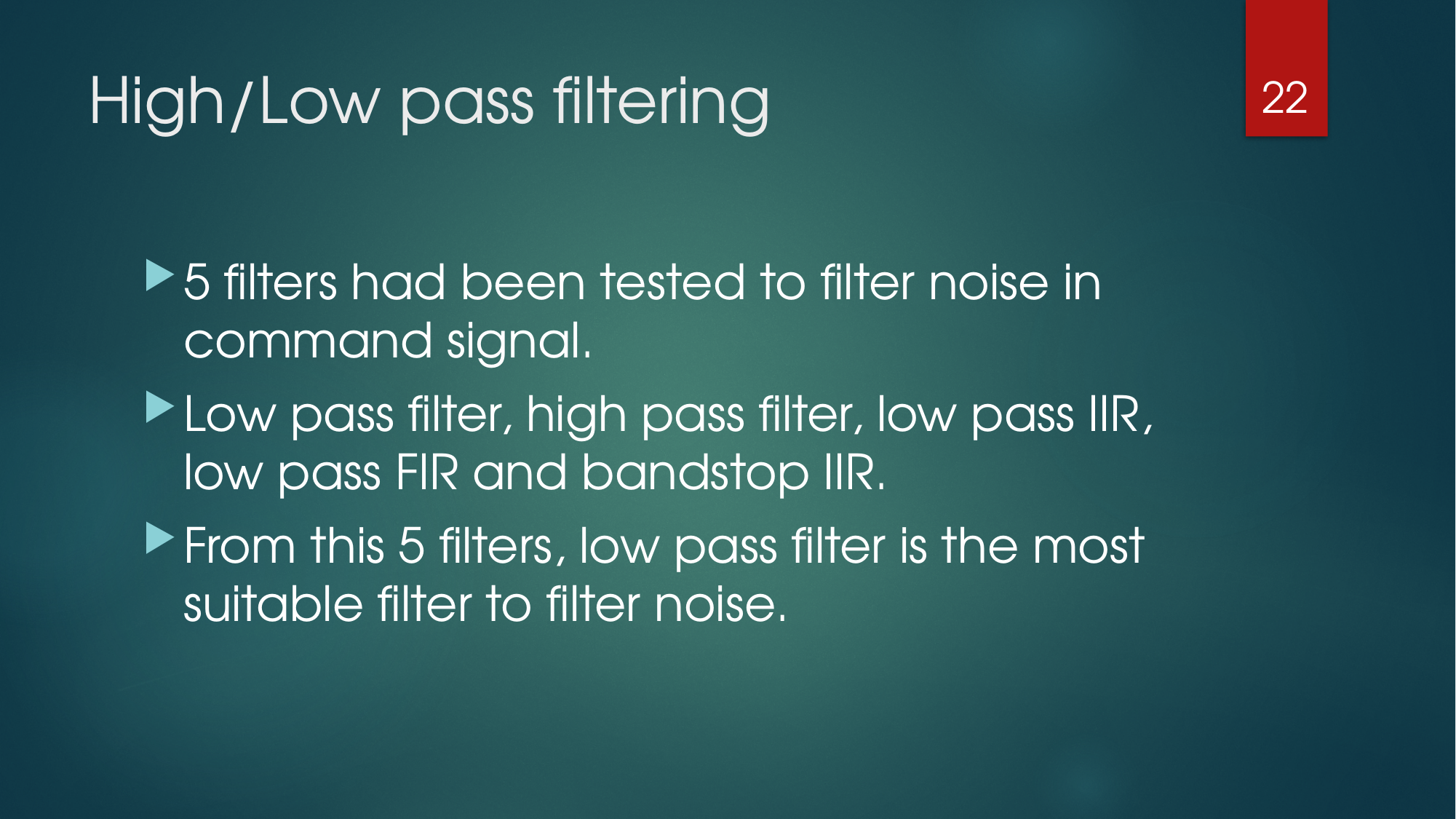

22
# High/Low pass filtering
5 filters had been tested to filter noise in command signal.
Low pass filter, high pass filter, low pass IIR, low pass FIR and bandstop IIR.
From this 5 filters, low pass filter is the most suitable filter to filter noise.